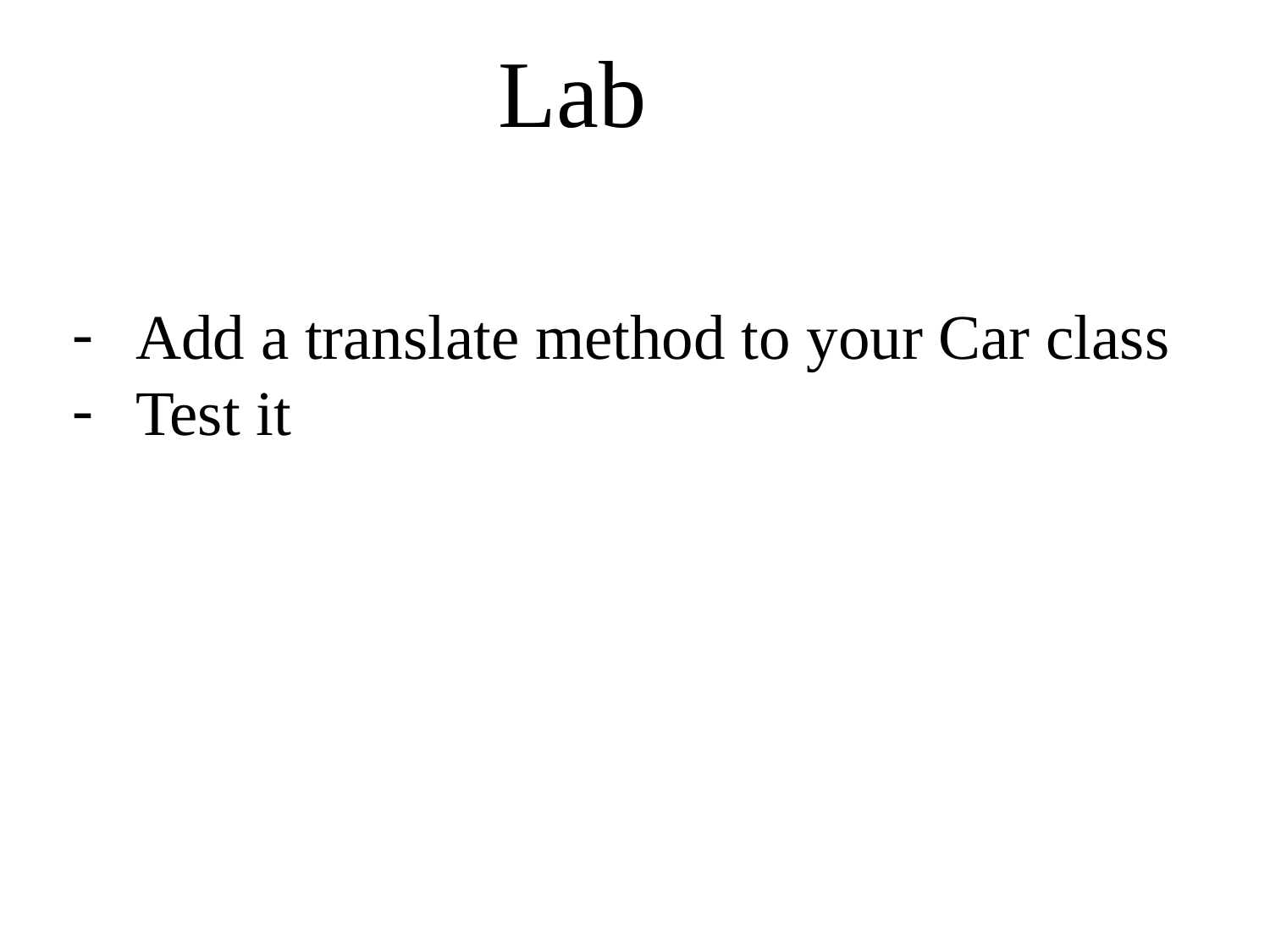

Lab
Add a translate method to your Car class
Test it